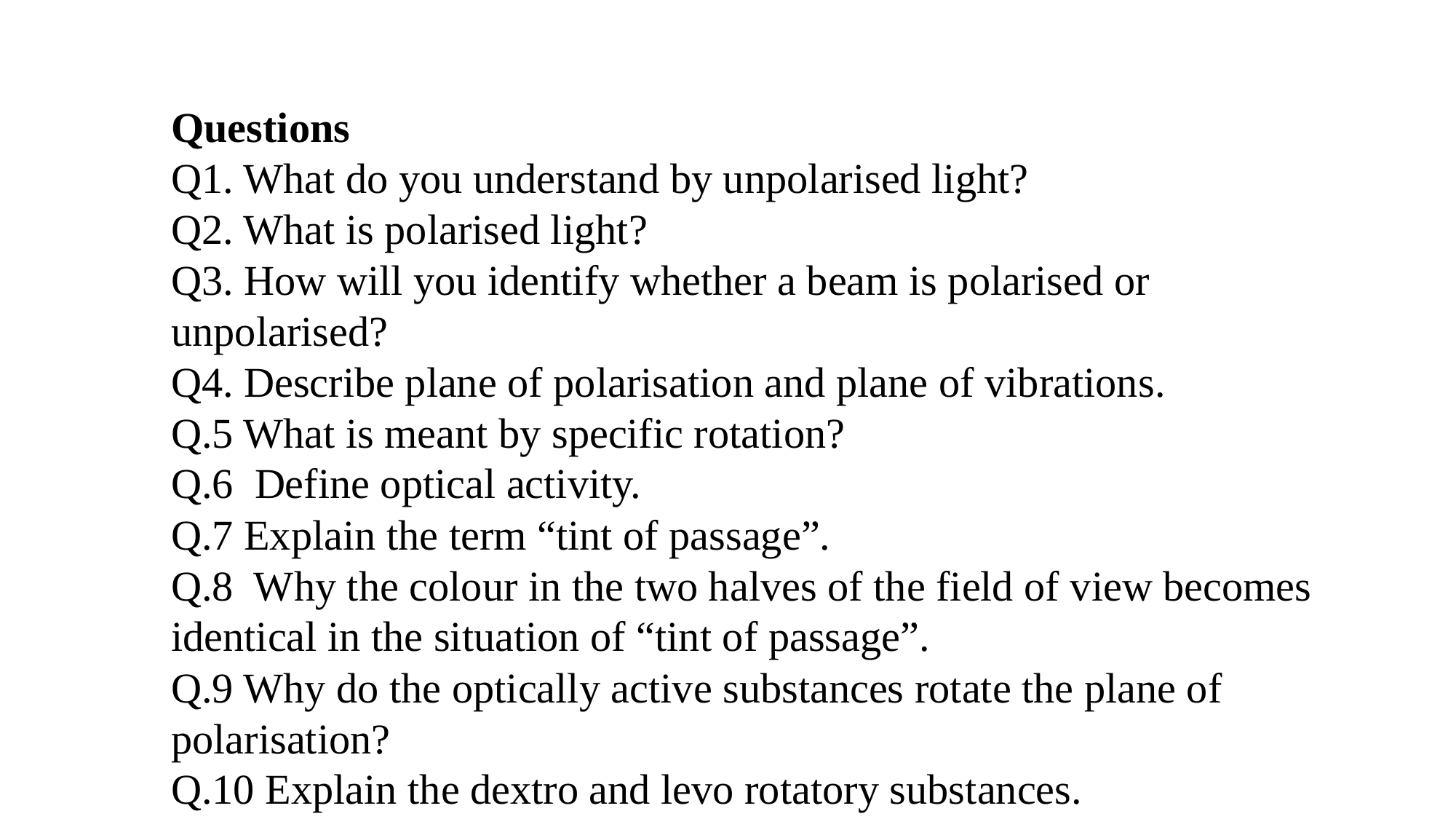

Questions
Q1. What do you understand by unpolarised light?
Q2. What is polarised light?
Q3. How will you identify whether a beam is polarised or     unpolarised?
Q4. Describe plane of polarisation and plane of vibrations.
Q.5 What is meant by specific rotation?
Q.6  Define optical activity.
Q.7 Explain the term “tint of passage”.
Q.8  Why the colour in the two halves of the field of view becomes identical in the situation of “tint of passage”.
Q.9 Why do the optically active substances rotate the plane of polarisation?
Q.10 Explain the dextro and levo rotatory substances.